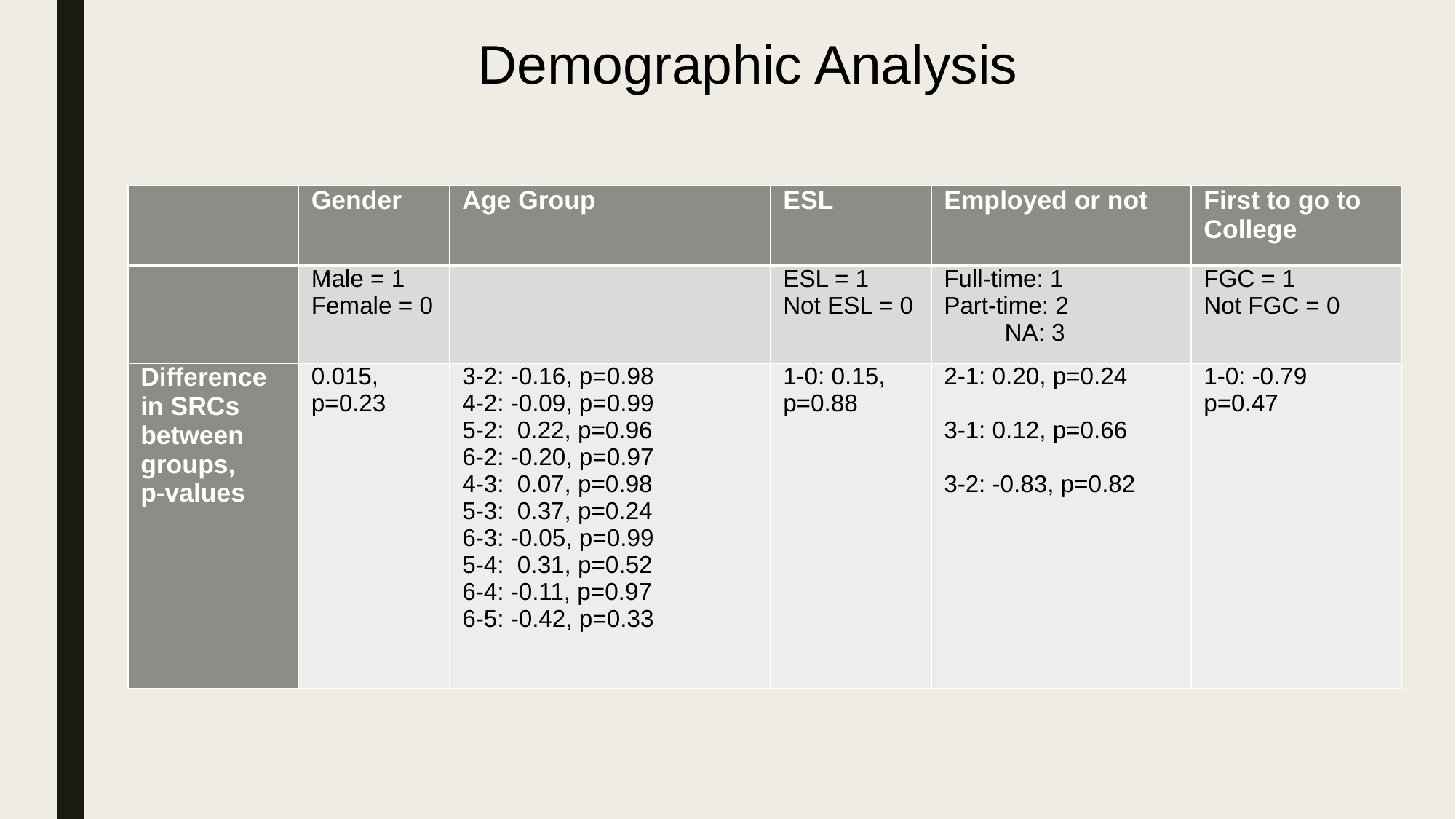

Demographic Analysis
|  | Gender | Age Group | ESL | Employed or not | First to go to College |
| --- | --- | --- | --- | --- | --- |
|  | Male = 1 Female = 0 |  | ESL = 1 Not ESL = 0 | Full-time: 1 Part-time: 2 NA: 3 | FGC = 1 Not FGC = 0 |
| Difference in SRCs between groups, p-values | 0.015, p=0.23 | 3-2: -0.16, p=0.98 4-2: -0.09, p=0.99 5-2: 0.22, p=0.96 6-2: -0.20, p=0.97 4-3: 0.07, p=0.98 5-3: 0.37, p=0.24 6-3: -0.05, p=0.99 5-4: 0.31, p=0.52 6-4: -0.11, p=0.97 6-5: -0.42, p=0.33 | 1-0: 0.15, p=0.88 | 2-1: 0.20, p=0.24   3-1: 0.12, p=0.66   3-2: -0.83, p=0.82 | 1-0: -0.79 p=0.47 |